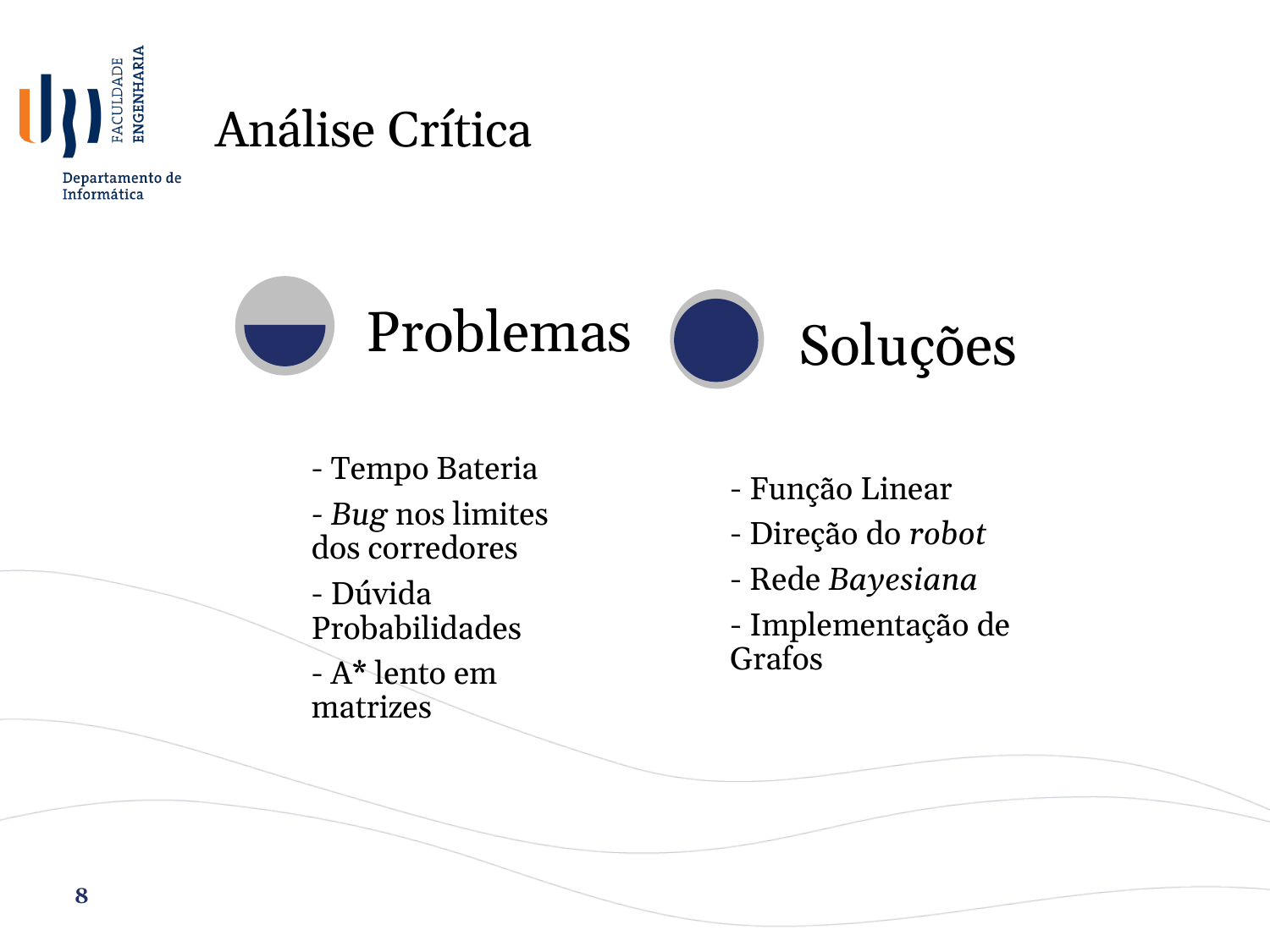

Análise Crítica

- Tempo Bateria
- Bug nos limites dos corredores
- Dúvida Probabilidades
- A* lento em matrizes
Problemas
- Função Linear
- Direção do robot
- Rede Bayesiana
- Implementação de Grafos
Soluções
8